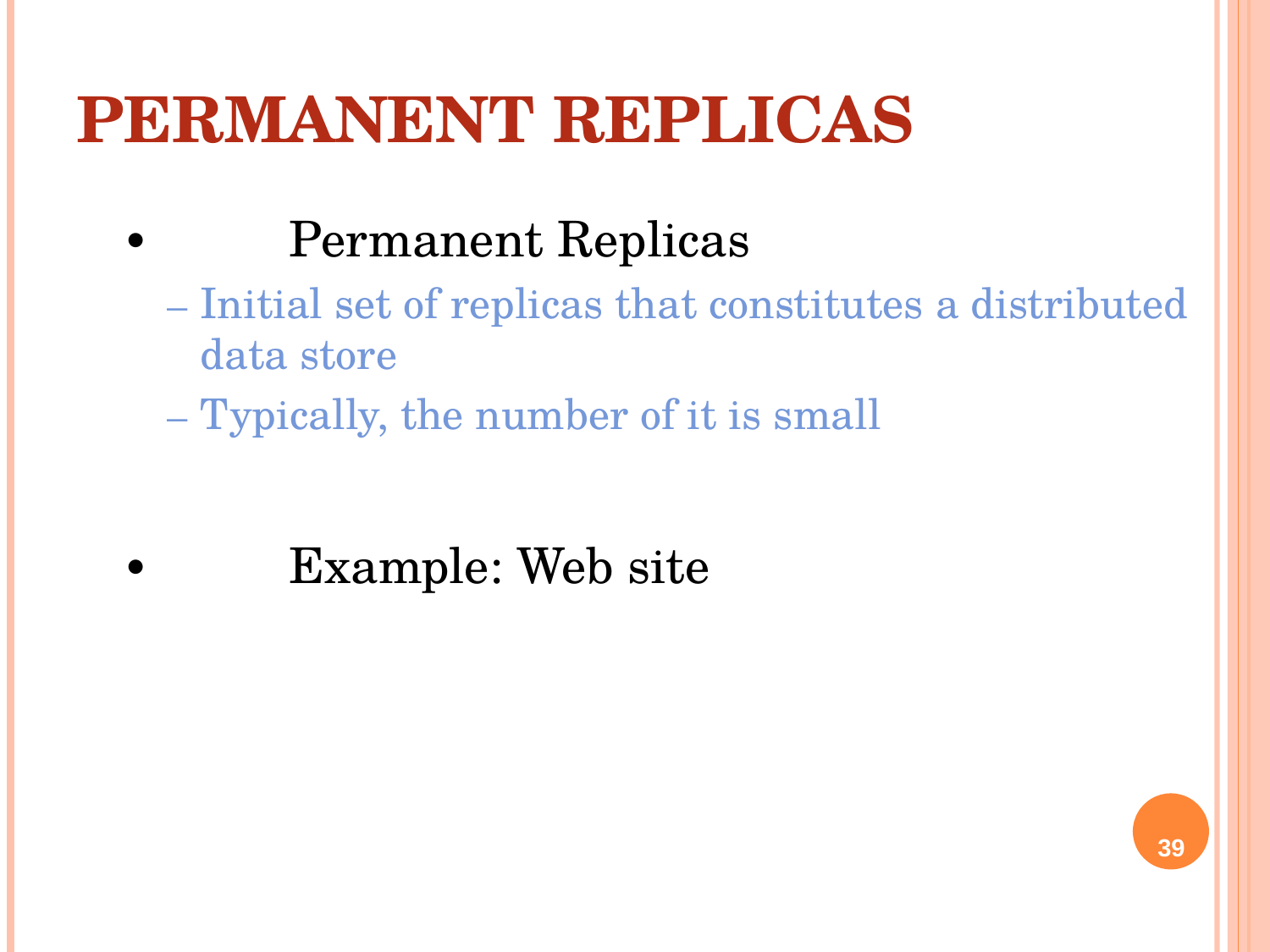

# Permanent Replicas
• 	Permanent Replicas
– 	Initial set of replicas that constitutes a distributed data store
– 	Typically, the number of it is small

• 	Example: Web site

39